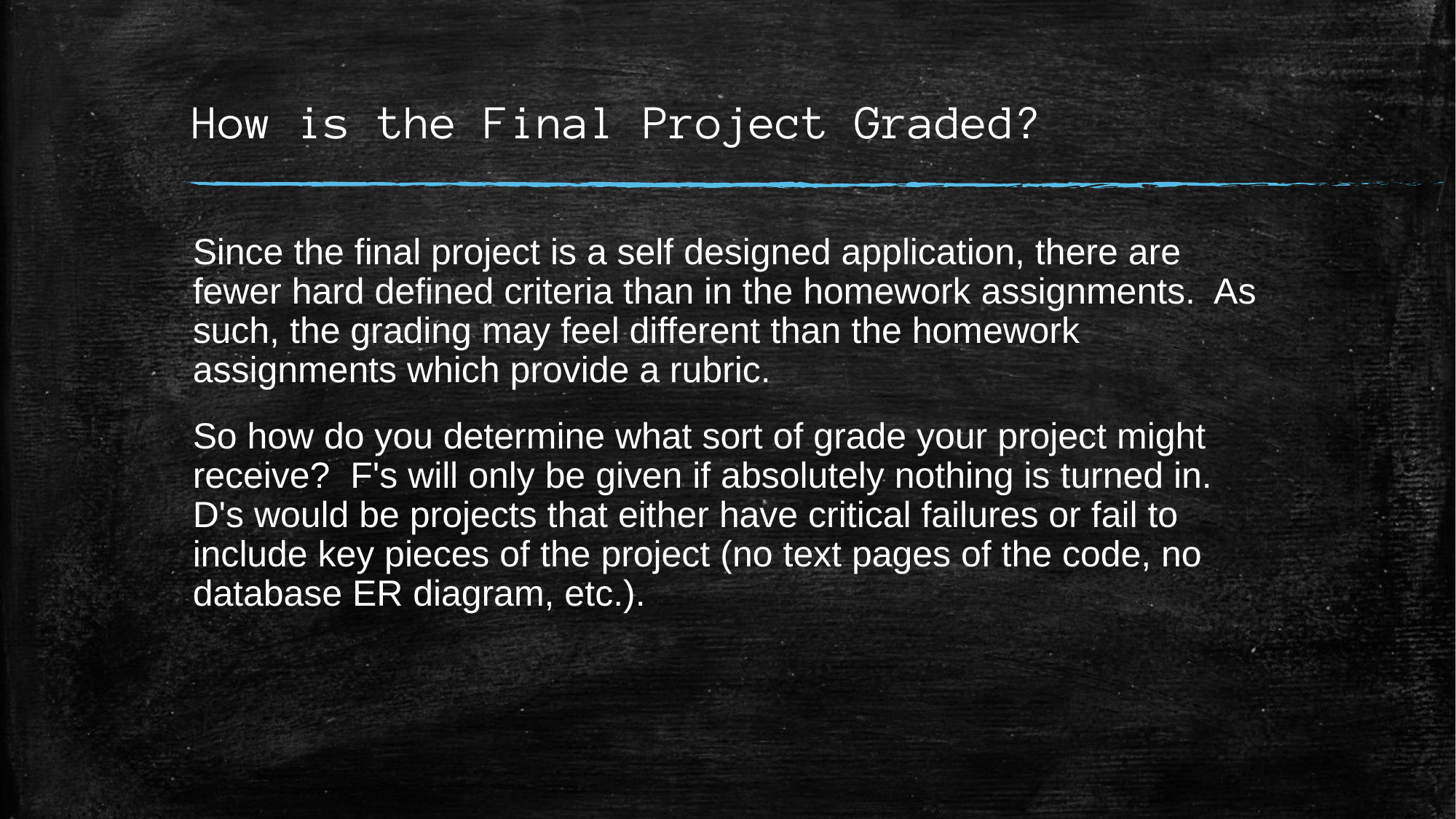

# How is the Final Project Graded?
Since the final project is a self designed application, there are fewer hard defined criteria than in the homework assignments.  As such, the grading may feel different than the homework assignments which provide a rubric.
So how do you determine what sort of grade your project might receive?  F's will only be given if absolutely nothing is turned in.  D's would be projects that either have critical failures or fail to include key pieces of the project (no text pages of the code, no database ER diagram, etc.).